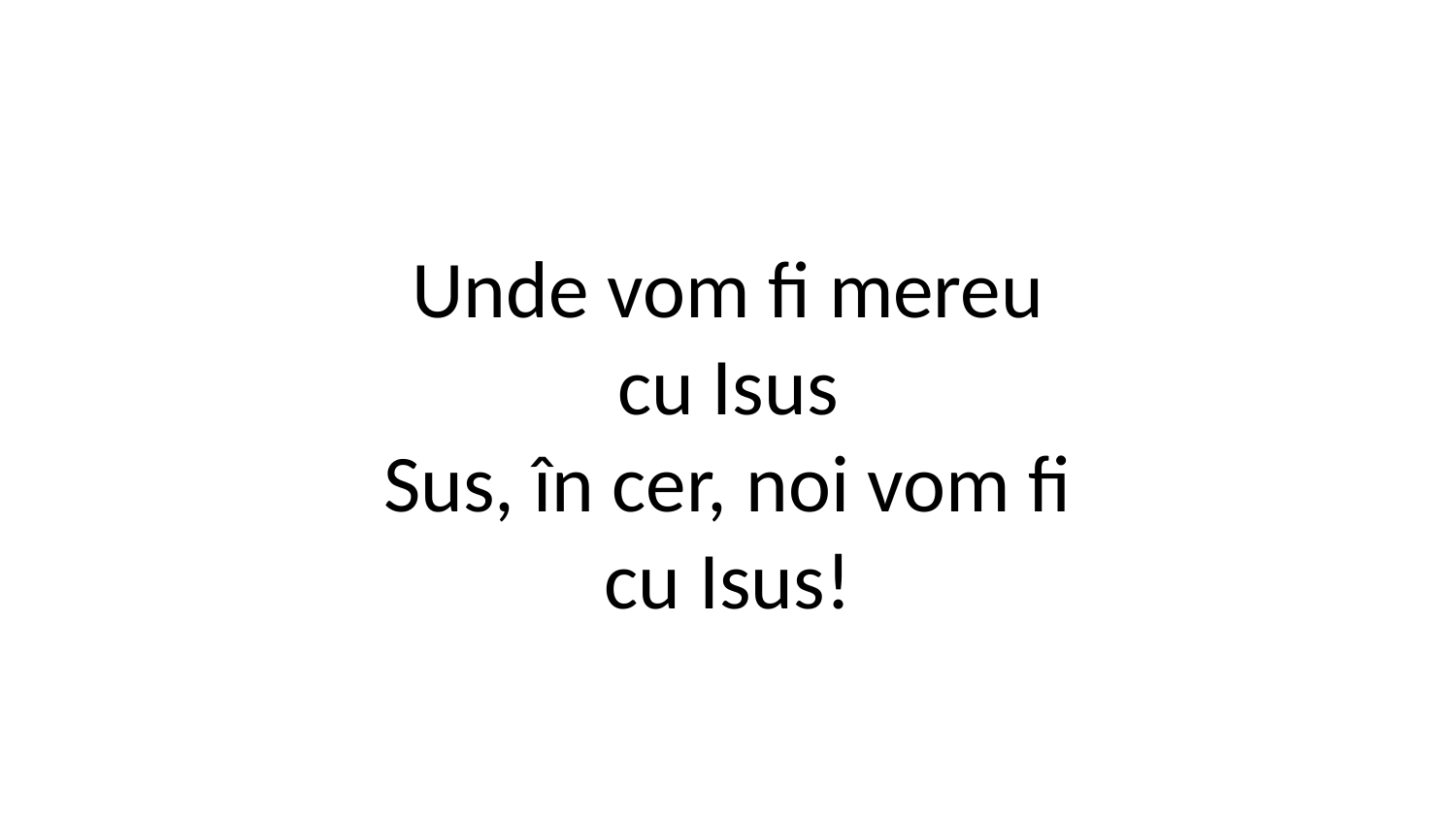

Unde vom fi mereu
cu Isus
Sus, în cer, noi vom fi
cu Isus!